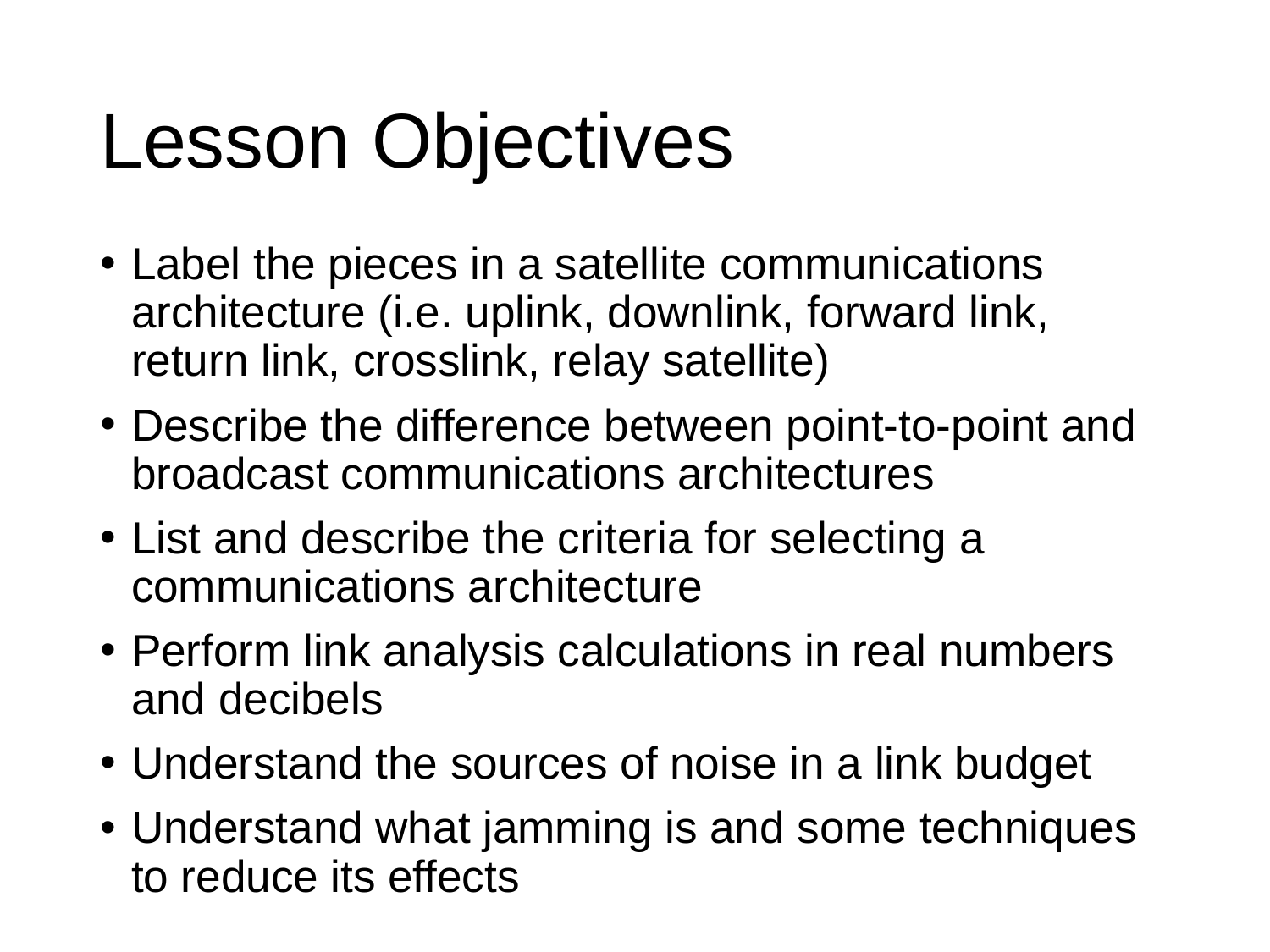

# Lesson Objectives
Label the pieces in a satellite communications architecture (i.e. uplink, downlink, forward link, return link, crosslink, relay satellite)
Describe the difference between point-to-point and broadcast communications architectures
List and describe the criteria for selecting a communications architecture
Perform link analysis calculations in real numbers and decibels
Understand the sources of noise in a link budget
Understand what jamming is and some techniques to reduce its effects